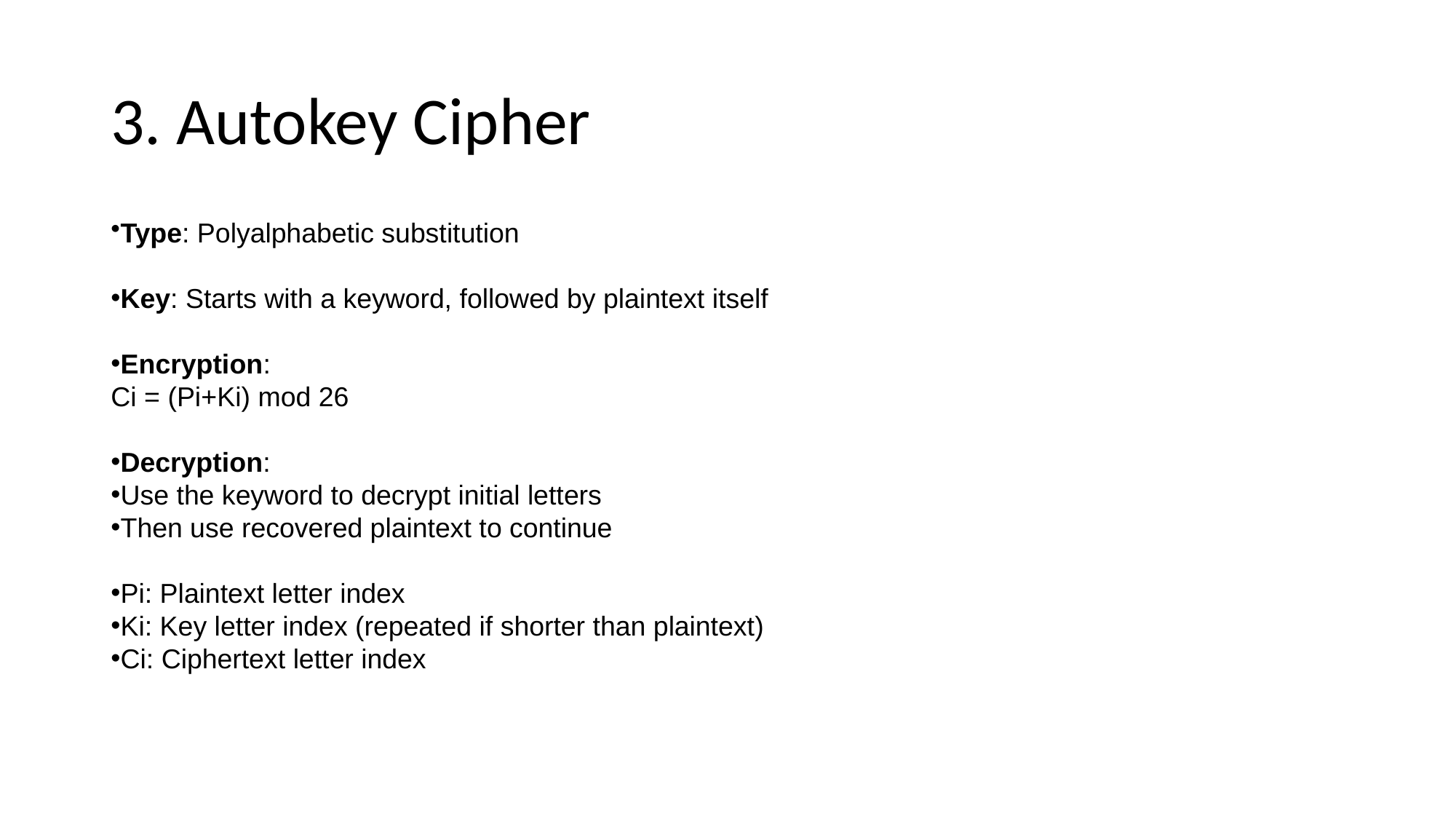

# 3. Autokey Cipher
Type: Polyalphabetic substitution

Key: Starts with a keyword, followed by plaintext itself

Encryption:
Ci = (Pi​+Ki​) mod 26

Decryption:
Use the keyword to decrypt initial letters
Then use recovered plaintext to continue

Pi​: Plaintext letter index
Ki: Key letter index (repeated if shorter than plaintext)
Ci: Ciphertext letter index